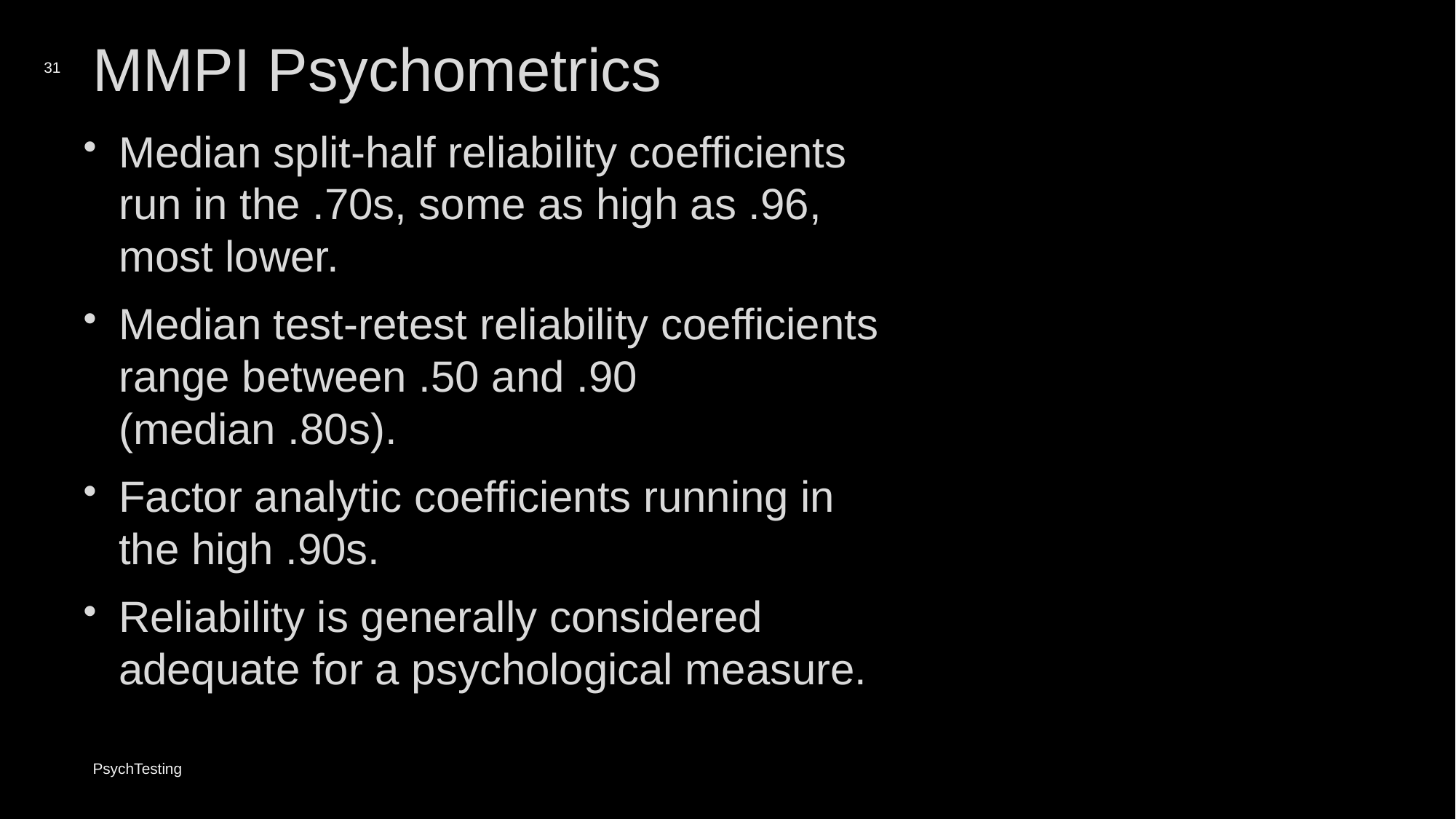

# MMPI Psychometrics
31
Median split-half reliability coefficients run in the .70s, some as high as .96, most lower.
Median test-retest reliability coefficients range between .50 and .90 (median .80s).
Factor analytic coefficients running in the high .90s.
Reliability is generally considered adequate for a psychological measure.
PsychTesting